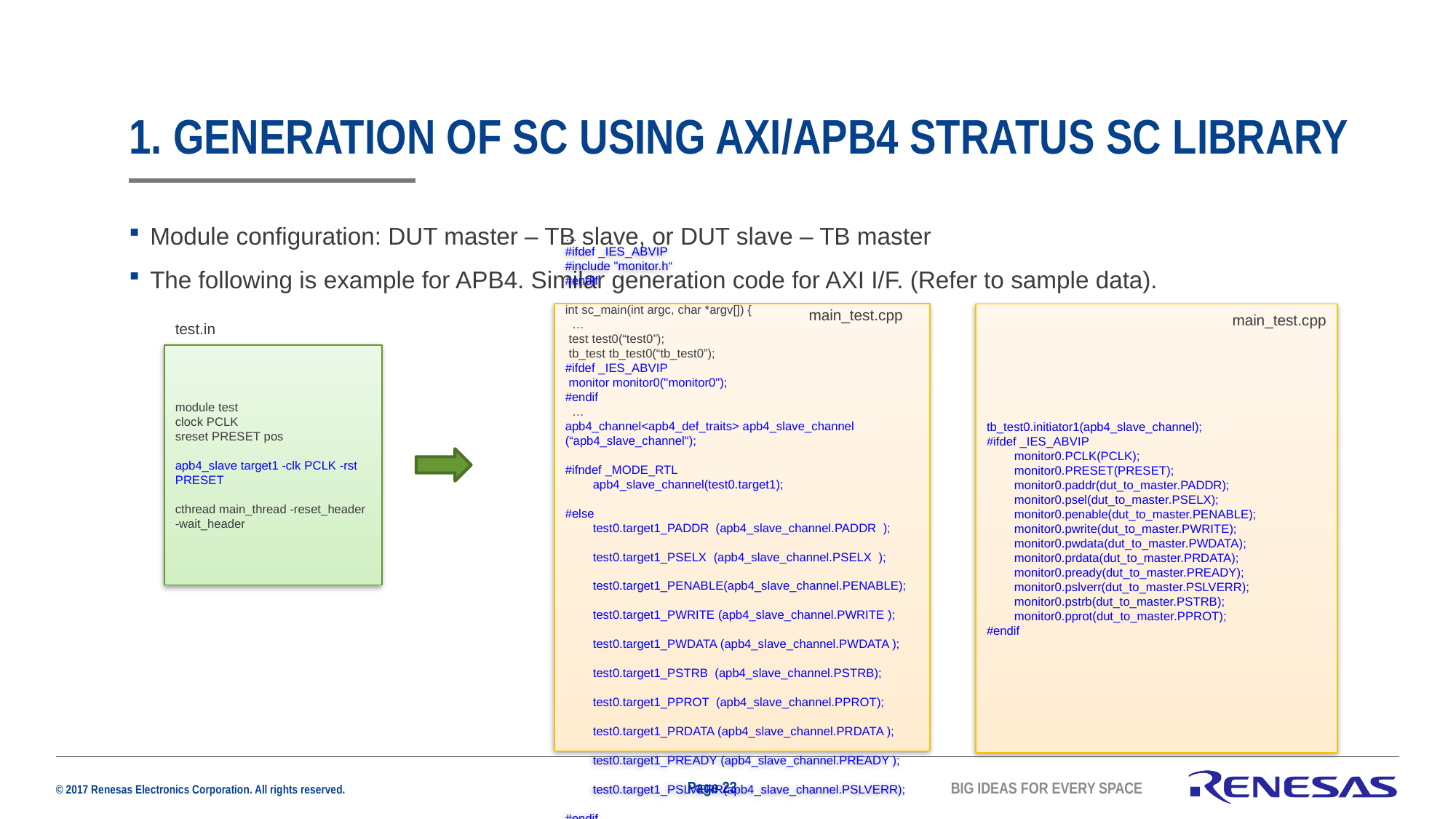

1. Generation of SC using AXI/APB4 Stratus SC library
Module configuration: DUT master – TB slave, or DUT slave – TB master
The following is example for APB4. Similar generation code for AXI I/F. (Refer to sample data).
main_test.cpp
…
#ifdef _IES_ABVIP
#include "monitor.h“
#endif

int sc_main(int argc, char *argv[]) {
  …
 test test0(“test0”);
 tb_test tb_test0(“tb_test0”);
#ifdef _IES_ABVIP
 monitor monitor0("monitor0");
#endif
  …
apb4_channel<apb4_def_traits> apb4_slave_channel (“apb4_slave_channel");

#ifndef _MODE_RTL
        apb4_slave_channel(test0.target1);
#else
        test0.target1_PADDR  (apb4_slave_channel.PADDR  );
        test0.target1_PSELX  (apb4_slave_channel.PSELX  );
        test0.target1_PENABLE(apb4_slave_channel.PENABLE);
        test0.target1_PWRITE (apb4_slave_channel.PWRITE );
        test0.target1_PWDATA (apb4_slave_channel.PWDATA );
        test0.target1_PSTRB  (apb4_slave_channel.PSTRB);
        test0.target1_PPROT  (apb4_slave_channel.PPROT);
        test0.target1_PRDATA (apb4_slave_channel.PRDATA );
        test0.target1_PREADY (apb4_slave_channel.PREADY );
        test0.target1_PSLVERR(apb4_slave_channel.PSLVERR);
#endif
tb_test0.initiator1(apb4_slave_channel);
#ifdef _IES_ABVIP
        monitor0.PCLK(PCLK);
        monitor0.PRESET(PRESET);
        monitor0.paddr(dut_to_master.PADDR);
        monitor0.psel(dut_to_master.PSELX);
        monitor0.penable(dut_to_master.PENABLE);
        monitor0.pwrite(dut_to_master.PWRITE);
        monitor0.pwdata(dut_to_master.PWDATA);
        monitor0.prdata(dut_to_master.PRDATA);
        monitor0.pready(dut_to_master.PREADY);
        monitor0.pslverr(dut_to_master.PSLVERR);
        monitor0.pstrb(dut_to_master.PSTRB);
        monitor0.pprot(dut_to_master.PPROT);
#endif
main_test.cpp
test.in
module test
clock PCLK
sreset PRESET pos

apb4_slave target1 -clk PCLK -rst PRESET

cthread main_thread -reset_header -wait_header

Page 23